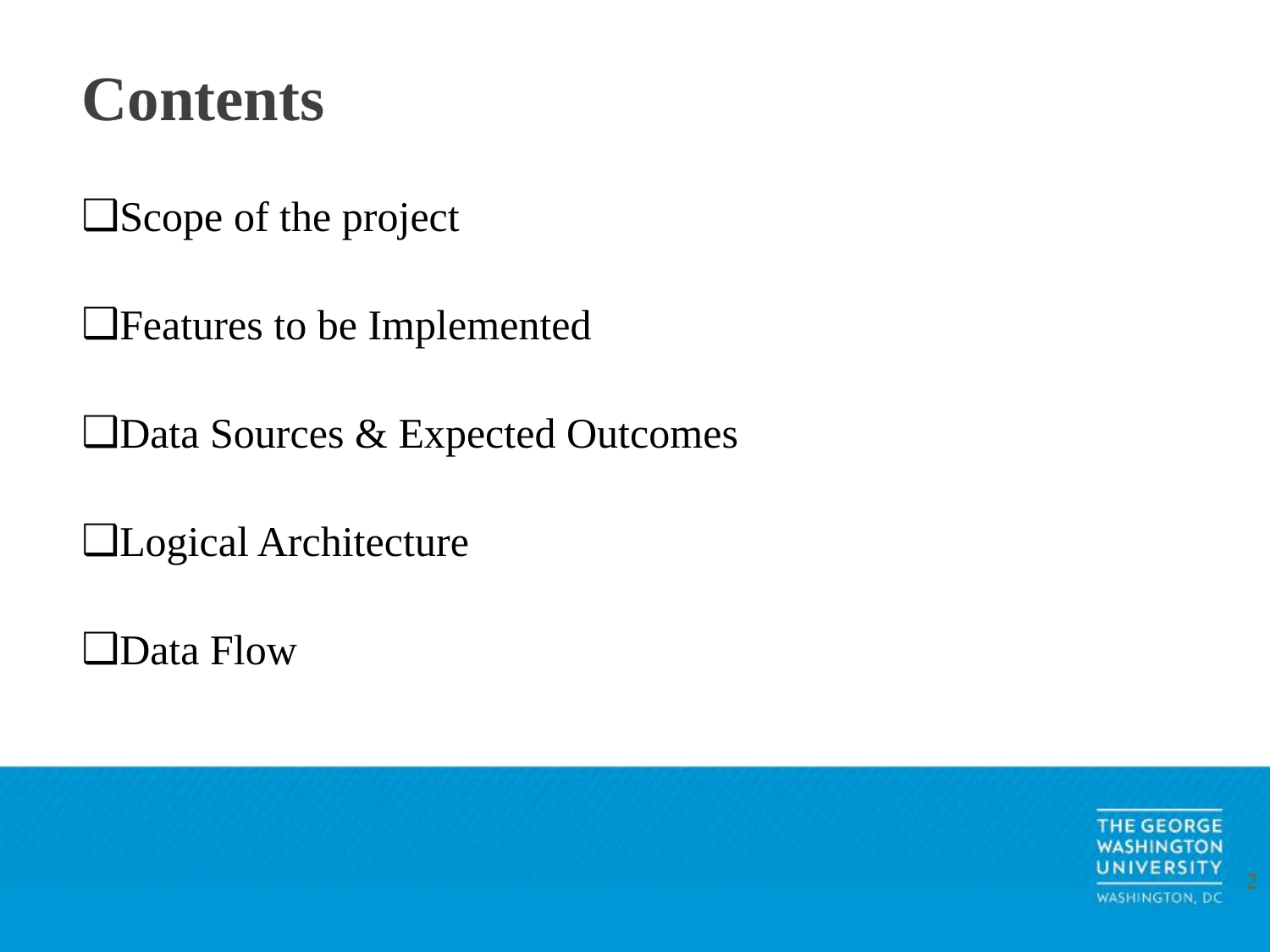

# Contents
Scope of the project

Features to be Implemented

Data Sources & Expected Outcomes

Logical Architecture

Data Flow

2